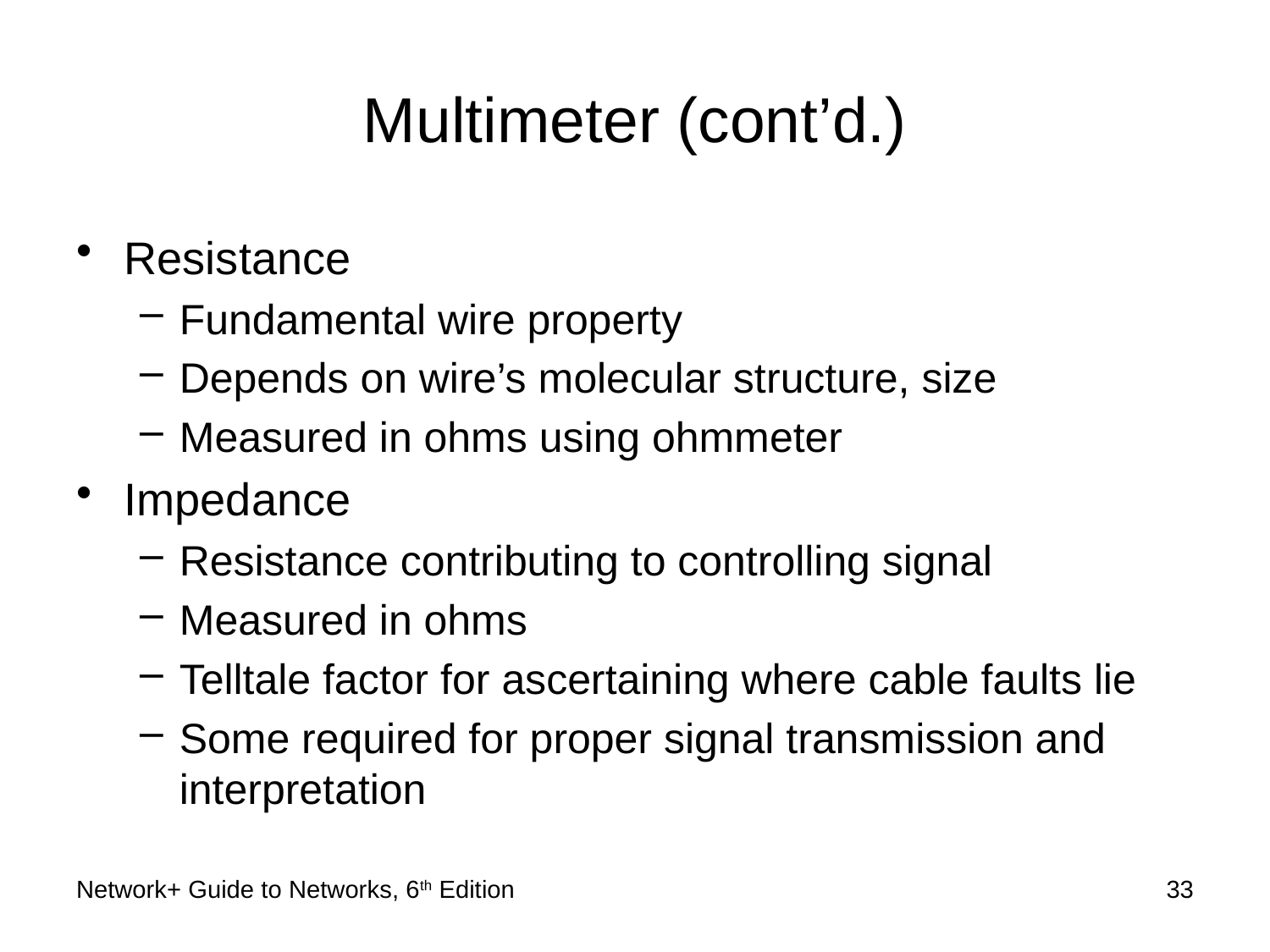

# Multimeter (cont’d.)
Resistance
Fundamental wire property
Depends on wire’s molecular structure, size
Measured in ohms using ohmmeter
Impedance
Resistance contributing to controlling signal
Measured in ohms
Telltale factor for ascertaining where cable faults lie
Some required for proper signal transmission and interpretation
Network+ Guide to Networks, 6th Edition
33